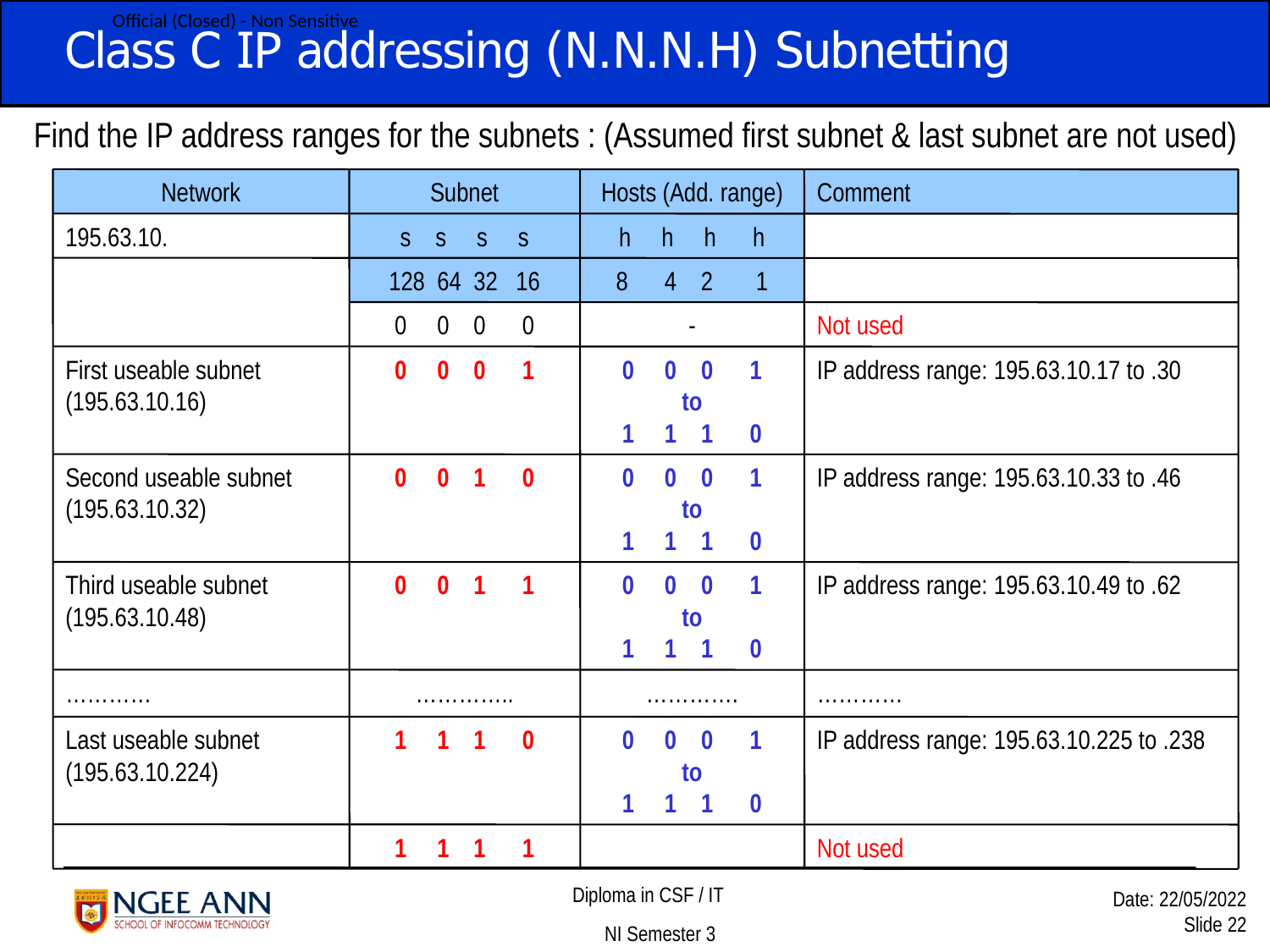

Class C IP addressing (N.N.N.H) Subnetting
Find the IP address ranges for the subnets : (Assumed first subnet & last subnet are not used)
Network

Subnet

Hosts (Add. range)‏

Comment

195.63.10.

s    s     s     s
h     h     h      h

128  64  32   16
8      4    2       1

0     0    0      0

-
Not used
First useable subnet
(195.63.10.16)‏

0     0    0      1
0     0    0      1
to
1     1    1      0
IP address range: 195.63.10.17 to .30
Second useable subnet
(195.63.10.32)‏

0     0    1      0
0     0    0      1
to
1     1    1      0
IP address range: 195.63.10.33 to .46
Third useable subnet
(195.63.10.48)‏

0     0    1      1
0     0    0      1
to
1     1    1      0
IP address range: 195.63.10.49 to .62
…………

…………..
………….
…………
Last useable subnet
(195.63.10.224)‏

1     1    1      0
0     0    0      1
to
1     1    1      0
IP address range: 195.63.10.225 to .238

1     1    1      1

Not used